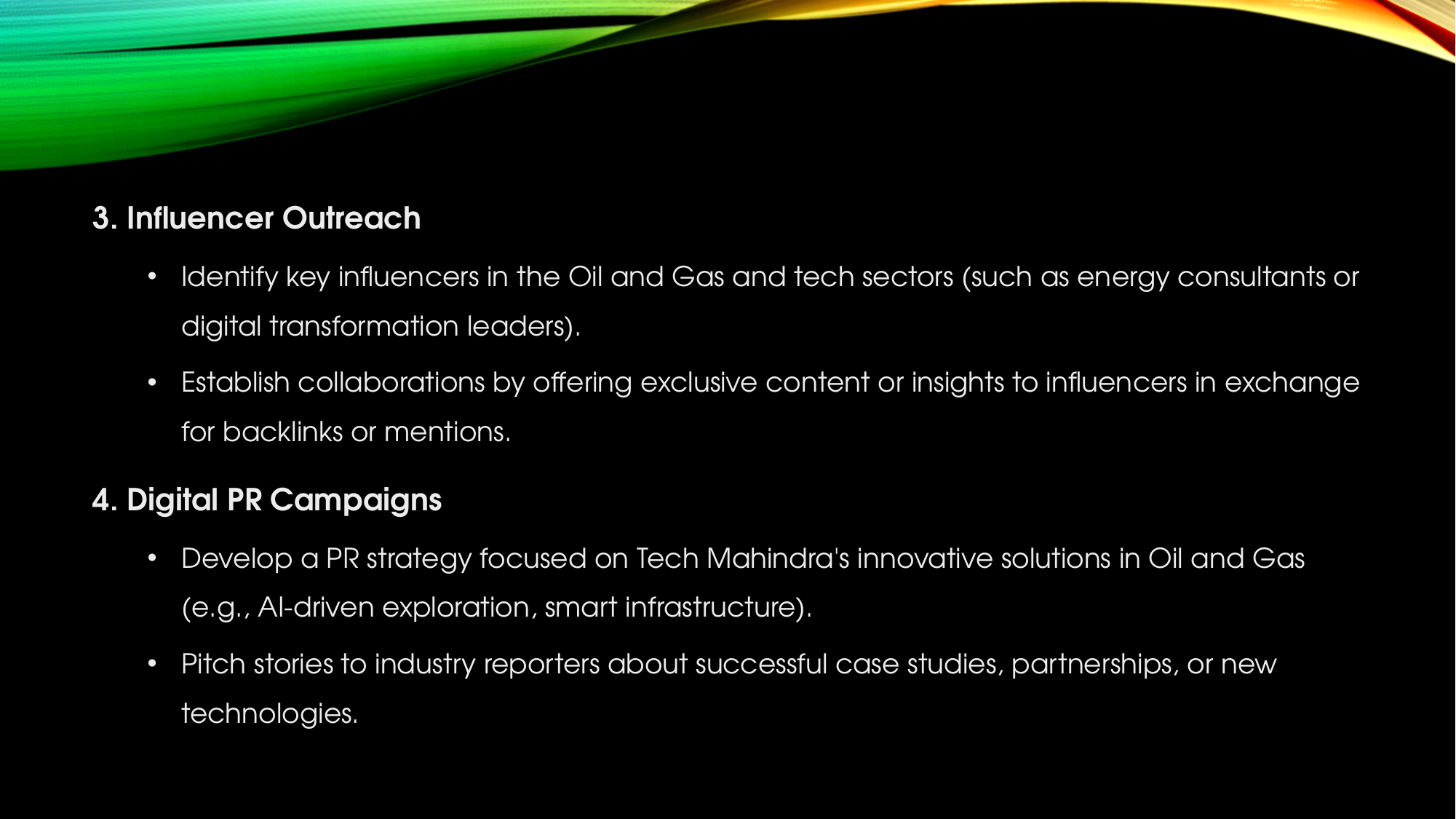

3. Influencer Outreach
Identify key influencers in the Oil and Gas and tech sectors (such as energy consultants or digital transformation leaders).
Establish collaborations by offering exclusive content or insights to influencers in exchange for backlinks or mentions.
4. Digital PR Campaigns
Develop a PR strategy focused on Tech Mahindra's innovative solutions in Oil and Gas (e.g., AI-driven exploration, smart infrastructure).
Pitch stories to industry reporters about successful case studies, partnerships, or new technologies.